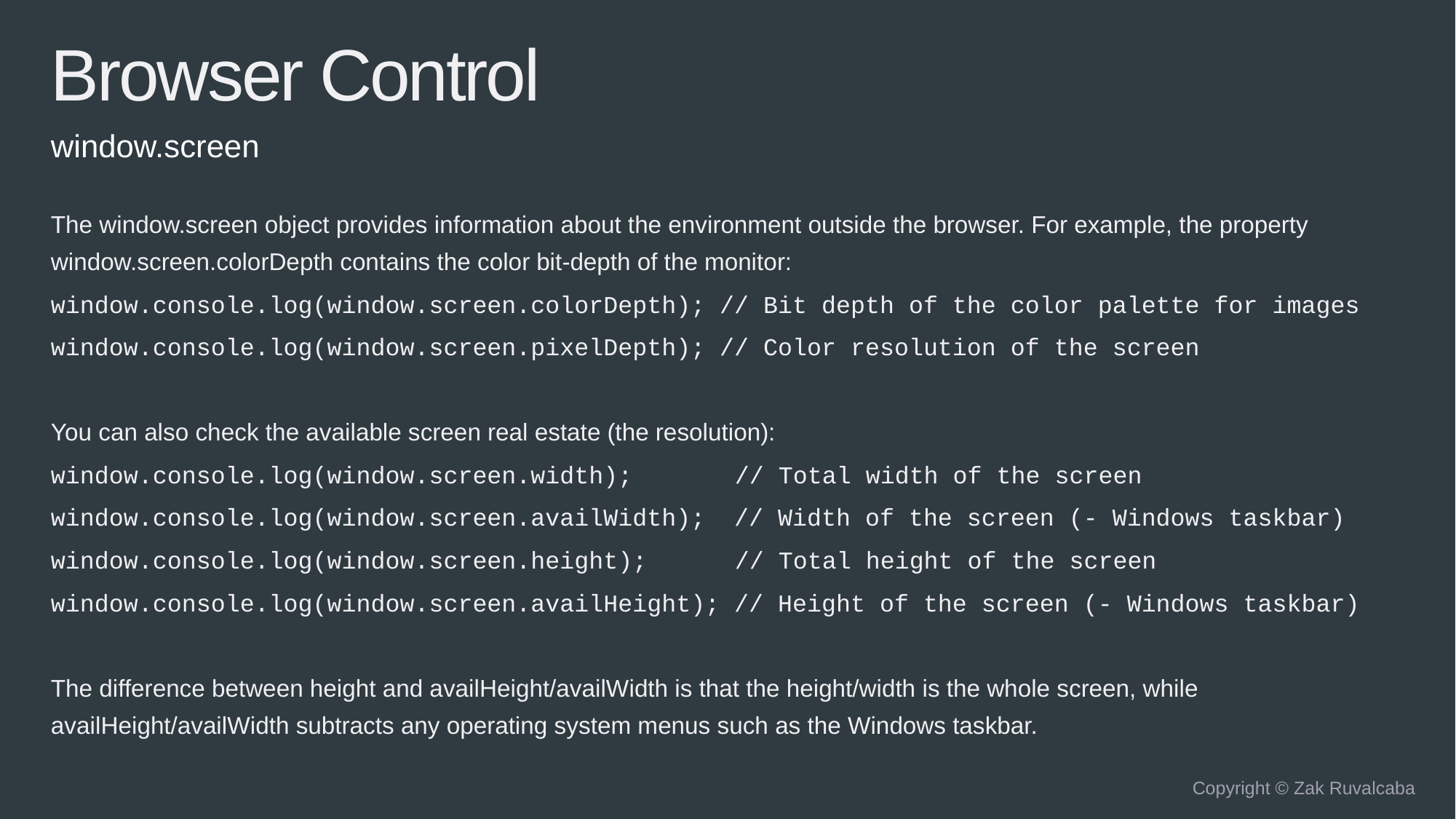

# Browser Control
window.screen
The window.screen object provides information about the environment outside the browser. For example, the property window.screen.colorDepth contains the color bit-depth of the monitor:
window.console.log(window.screen.colorDepth); // Bit depth of the color palette for images
window.console.log(window.screen.pixelDepth); // Color resolution of the screen

You can also check the available screen real estate (the resolution):
window.console.log(window.screen.width); 	  // Total width of the screen
window.console.log(window.screen.availWidth);  // Width of the screen (- Windows taskbar)
window.console.log(window.screen.height); 	  // Total height of the screen
window.console.log(window.screen.availHeight); // Height of the screen (- Windows taskbar)

The difference between height and availHeight/availWidth is that the height/width is the whole screen, while availHeight/availWidth subtracts any operating system menus such as the Windows taskbar.